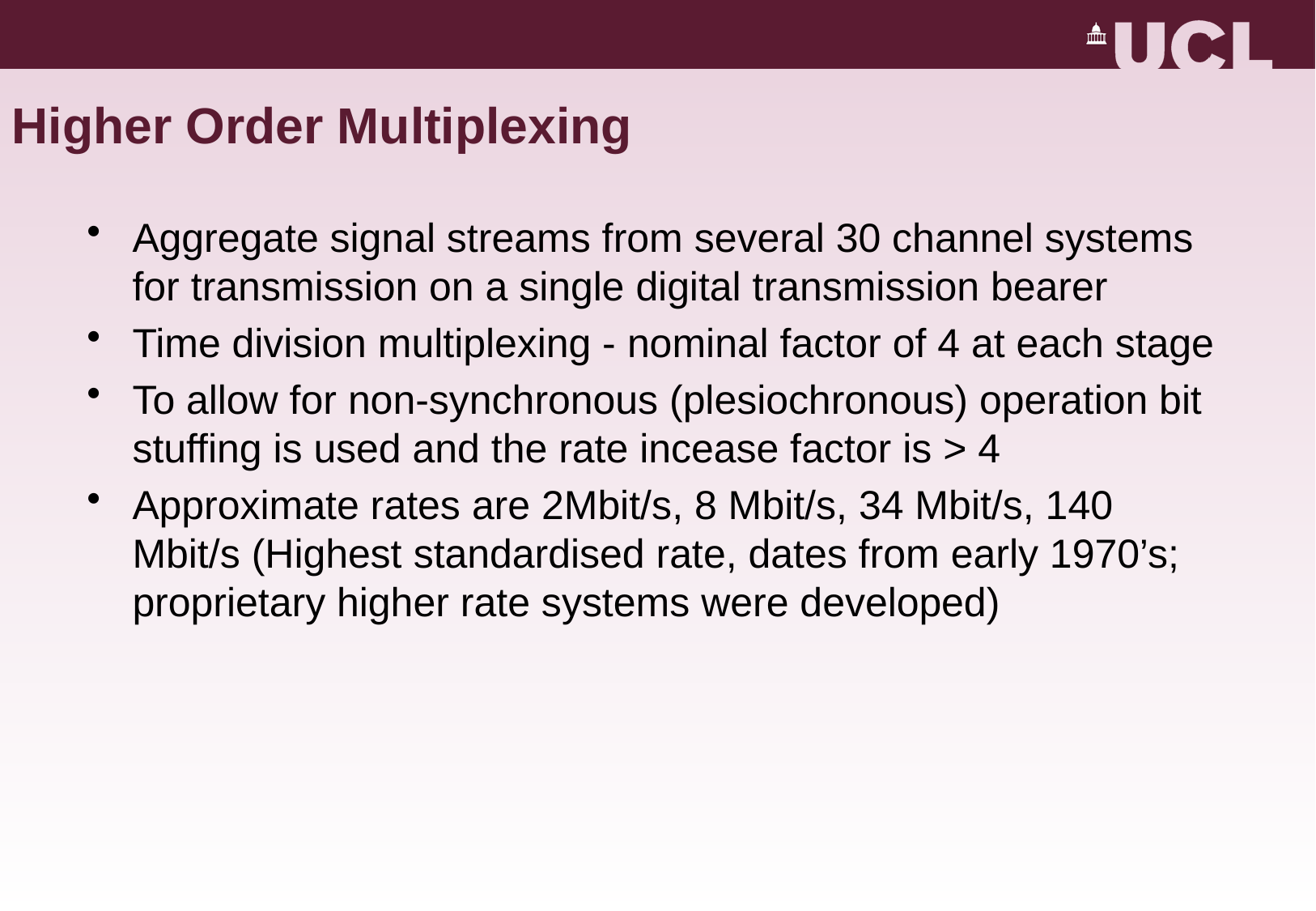

# Higher Order Multiplexing
Aggregate signal streams from several 30 channel systems for transmission on a single digital transmission bearer
Time division multiplexing - nominal factor of 4 at each stage
To allow for non-synchronous (plesiochronous) operation bit stuffing is used and the rate incease factor is > 4
Approximate rates are 2Mbit/s, 8 Mbit/s, 34 Mbit/s, 140 Mbit/s (Highest standardised rate, dates from early 1970’s; proprietary higher rate systems were developed)